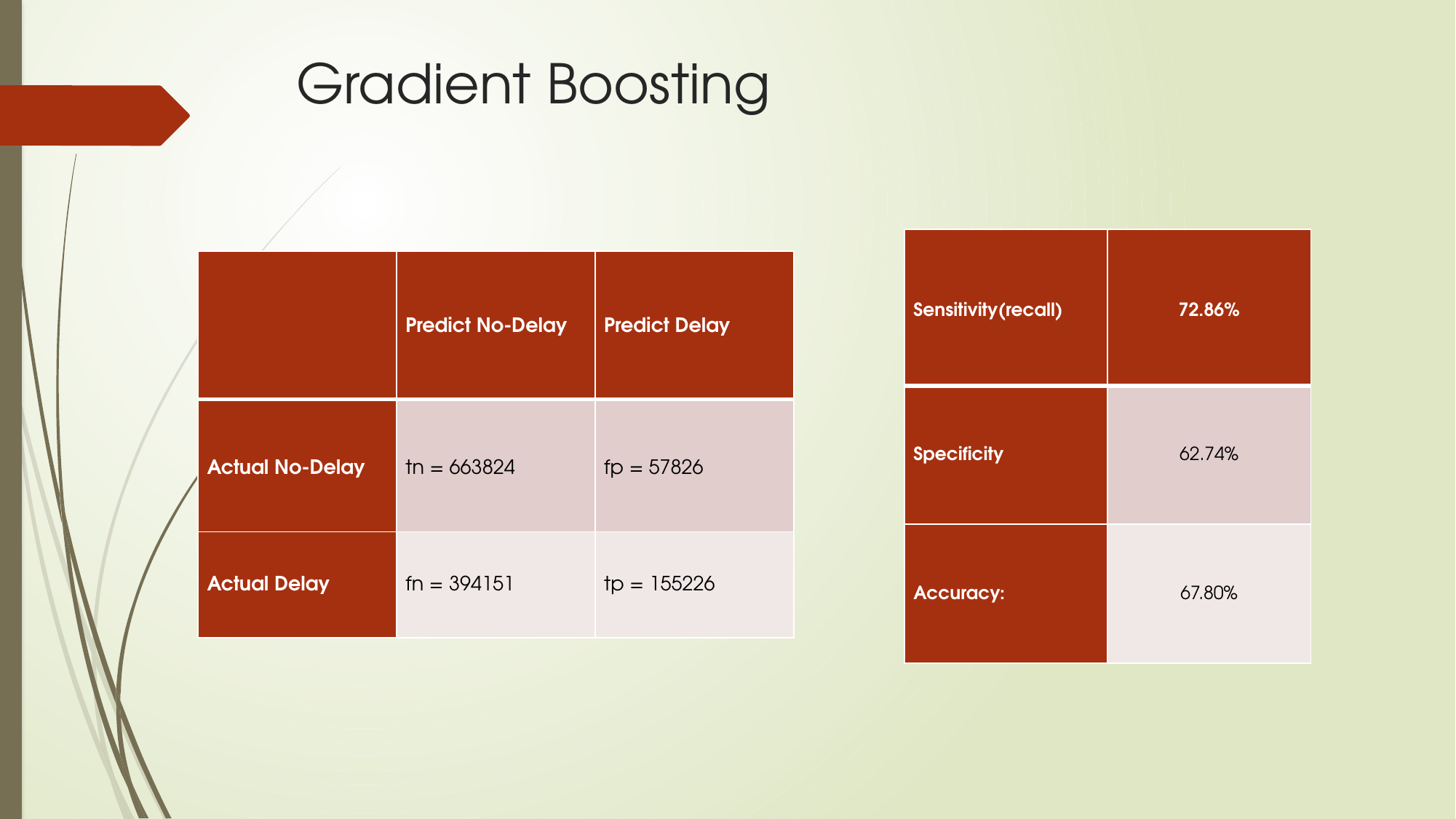

# Gradient Boosting
| Sensitivity(recall) | 72.86% |
| --- | --- |
| Specificity | 62.74% |
| Accuracy: | 67.80% |
|  | Predict No-Delay | Predict Delay |
| --- | --- | --- |
| Actual No-Delay | tn = 663824 | fp = 57826 |
| Actual Delay | fn = 394151 | tp = 155226 |